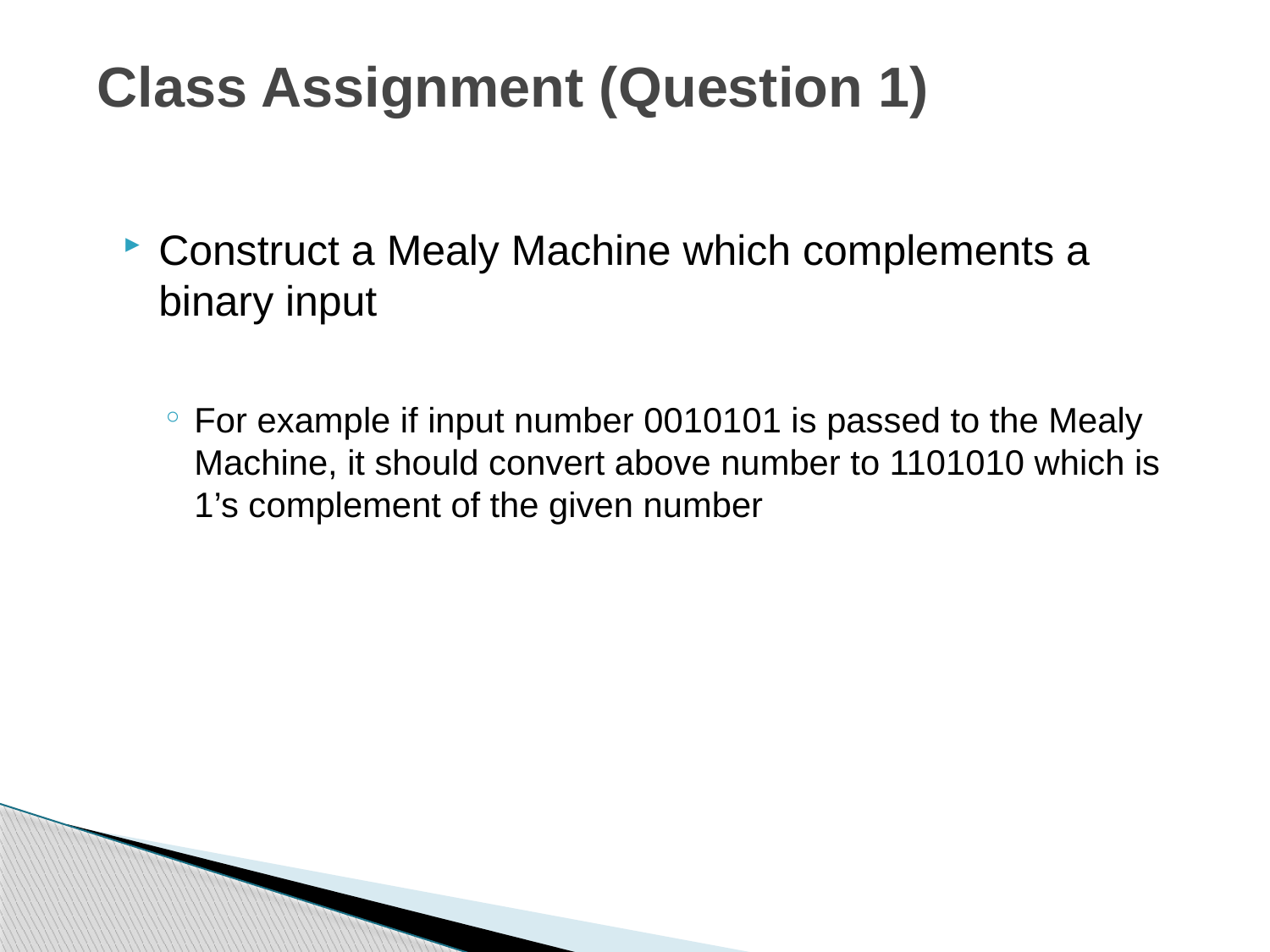

# Class Assignment (Question 1)

Construct a Mealy Machine which complements a binary input

For example if input number 0010101 is passed to the Mealy Machine, it should convert above number to 1101010 which is 1’s complement of the given number